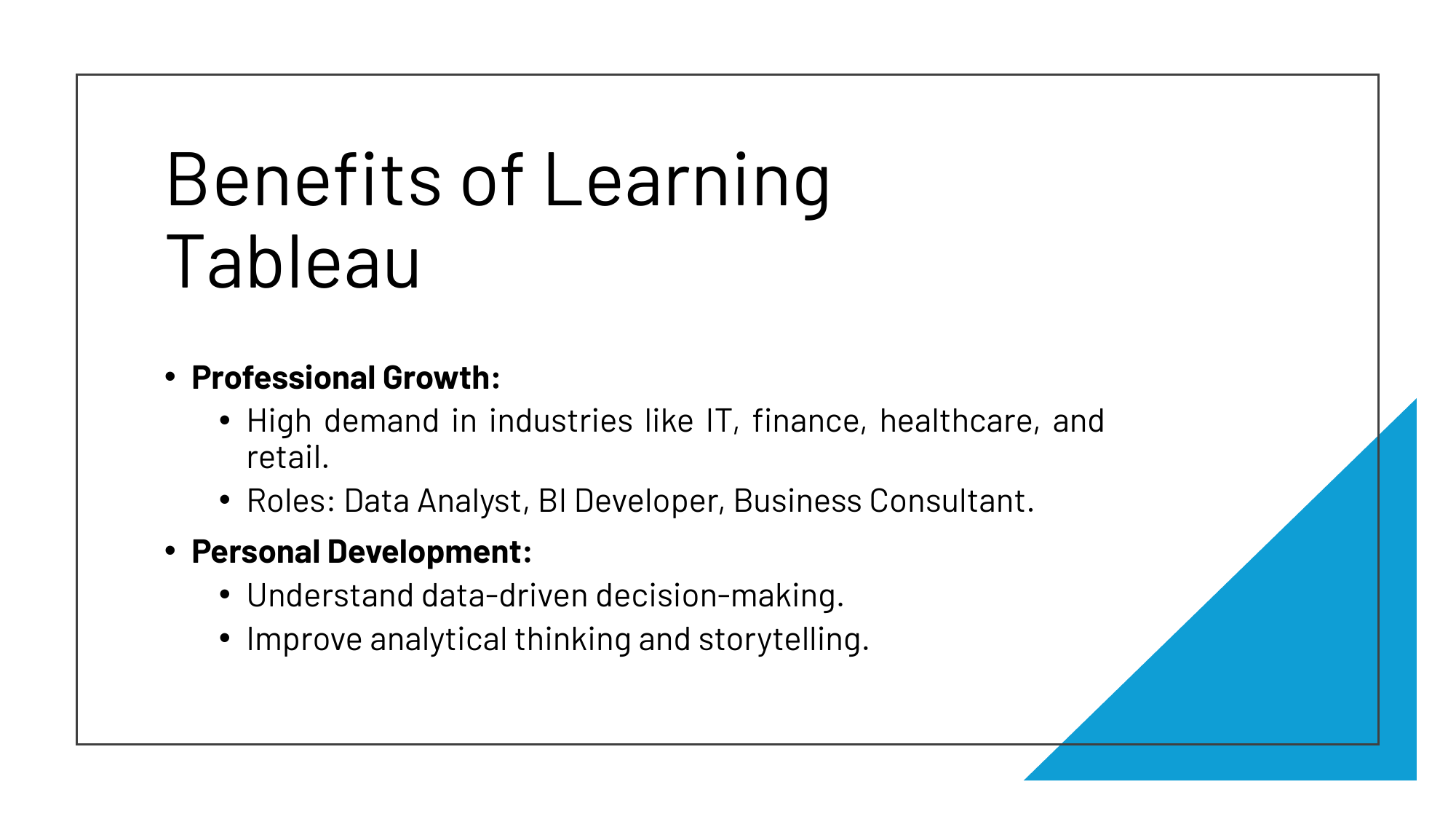

# Benefits of Learning Tableau
Professional Growth:
High demand in industries like IT, finance, healthcare, and retail.
Roles: Data Analyst, BI Developer, Business Consultant.
Personal Development:
Understand data-driven decision-making.
Improve analytical thinking and storytelling.